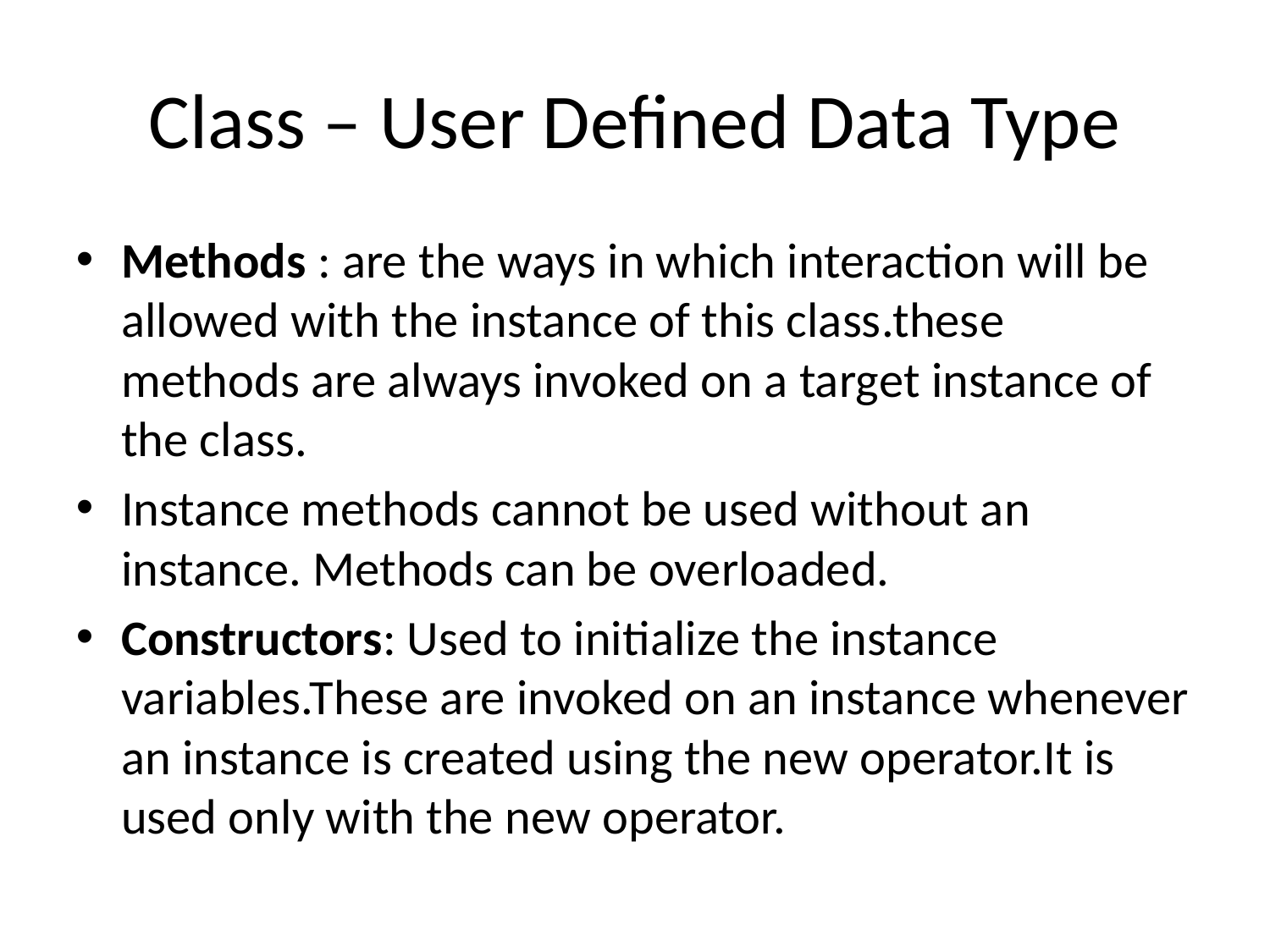

# Class – User Defined Data Type
Methods : are the ways in which interaction will be allowed with the instance of this class.these methods are always invoked on a target instance of the class.
Instance methods cannot be used without an instance. Methods can be overloaded.
Constructors: Used to initialize the instance variables.These are invoked on an instance whenever an instance is created using the new operator.It is used only with the new operator.